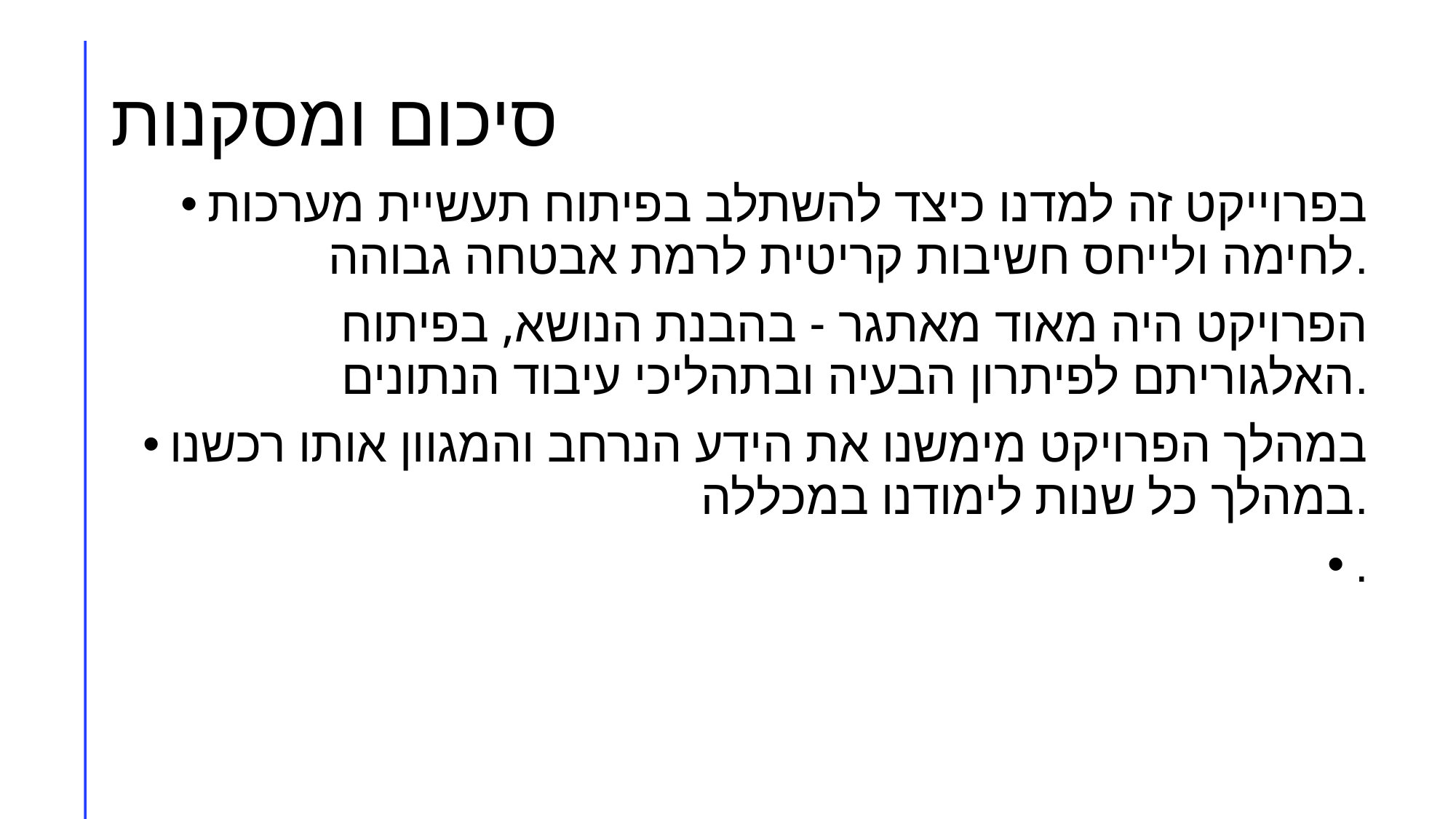

# סיכום ומסקנות
בפרוייקט זה למדנו כיצד להשתלב בפיתוח תעשיית מערכות לחימה ולייחס חשיבות קריטית לרמת אבטחה גבוהה.
הפרויקט היה מאוד מאתגר - בהבנת הנושא, בפיתוח האלגוריתם לפיתרון הבעיה ובתהליכי עיבוד הנתונים.
במהלך הפרויקט מימשנו את הידע הנרחב והמגוון אותו רכשנו במהלך כל שנות לימודנו במכללה.
.